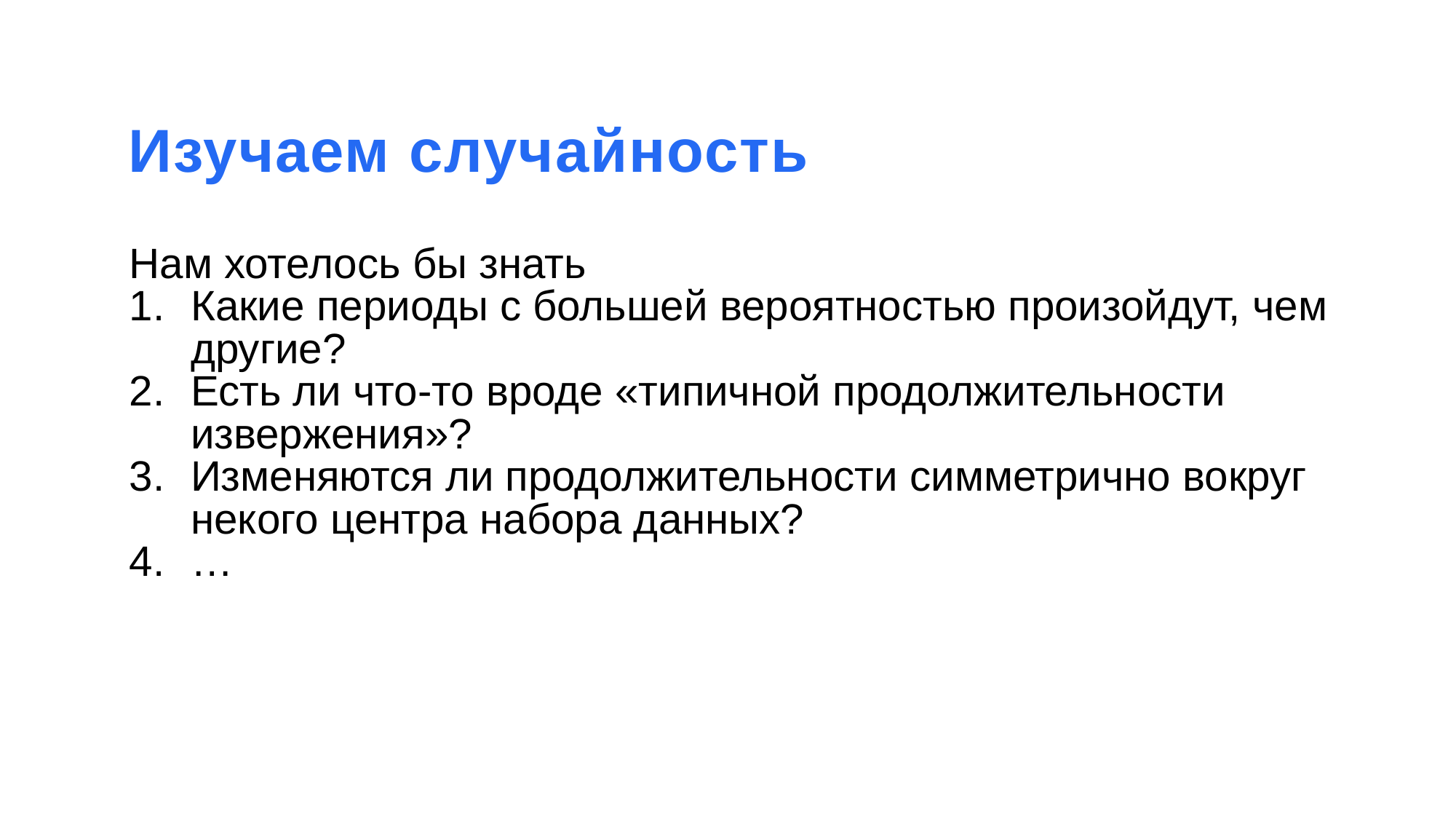

Изучаем случайность
Нам хотелось бы знать
Какие периоды с большей вероятностью произойдут, чем другие?
Есть ли что-то вроде «типичной продолжительности извержения»?
Изменяются ли продолжительности симметрично вокруг некого центра набора данных?
…